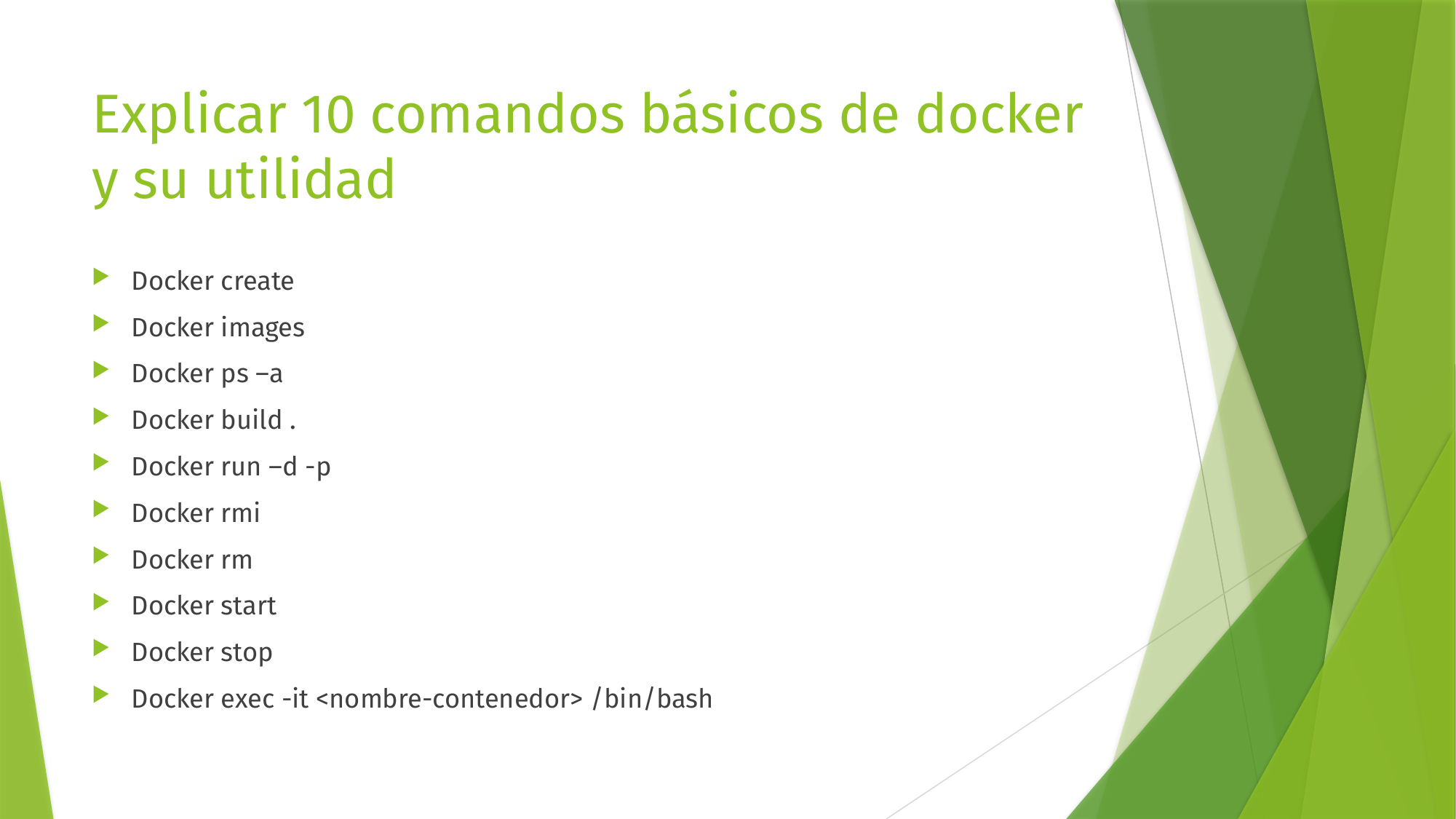

# Explicar 10 comandos básicos de docker y su utilidad
Docker create
Docker images
Docker ps –a
Docker build .
Docker run –d -p
Docker rmi
Docker rm
Docker start
Docker stop
Docker exec -it <nombre-contenedor> /bin/bash